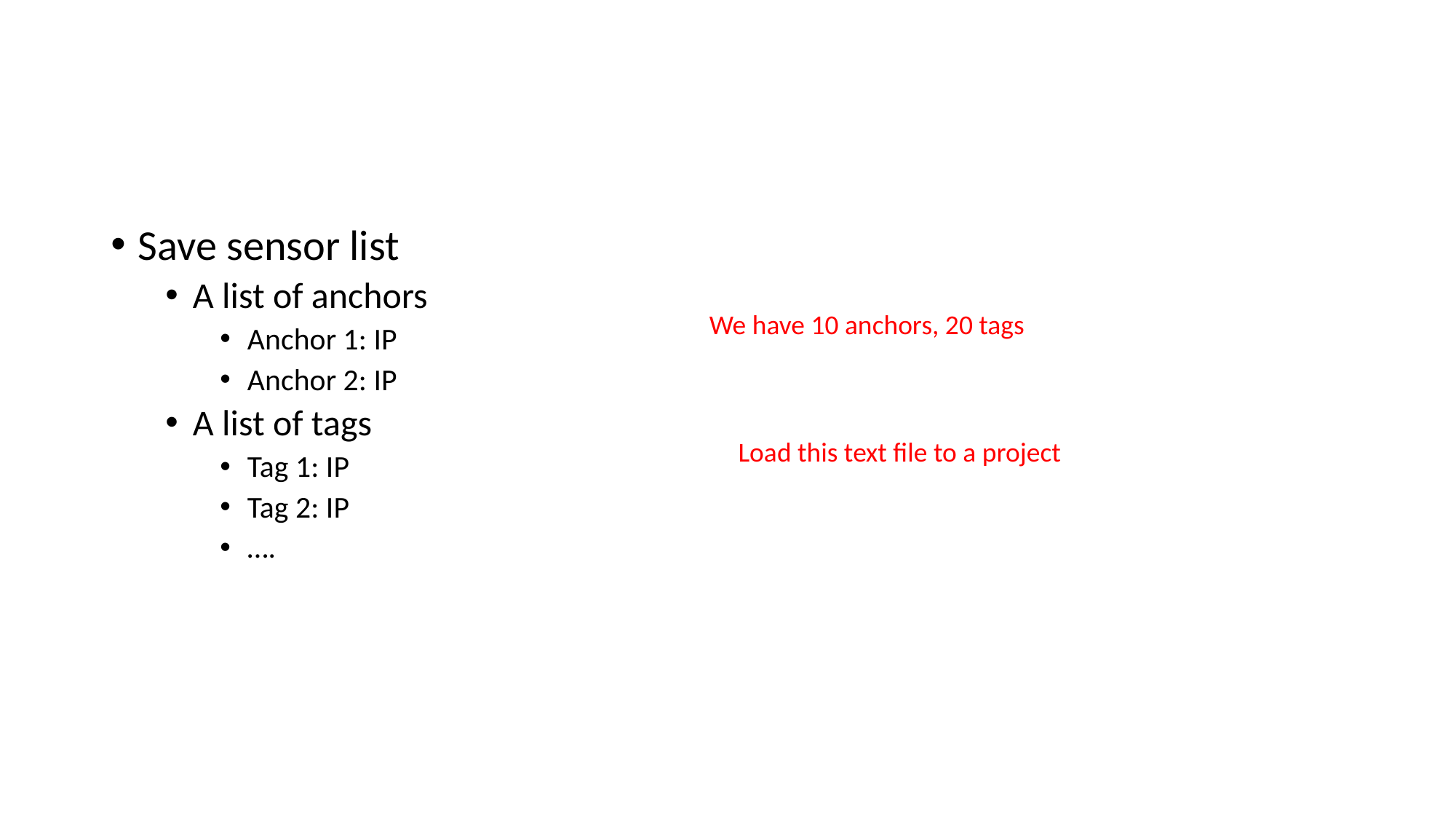

#
Save sensor list
A list of anchors
Anchor 1: IP
Anchor 2: IP
A list of tags
Tag 1: IP
Tag 2: IP
….
We have 10 anchors, 20 tags
Load this text file to a project